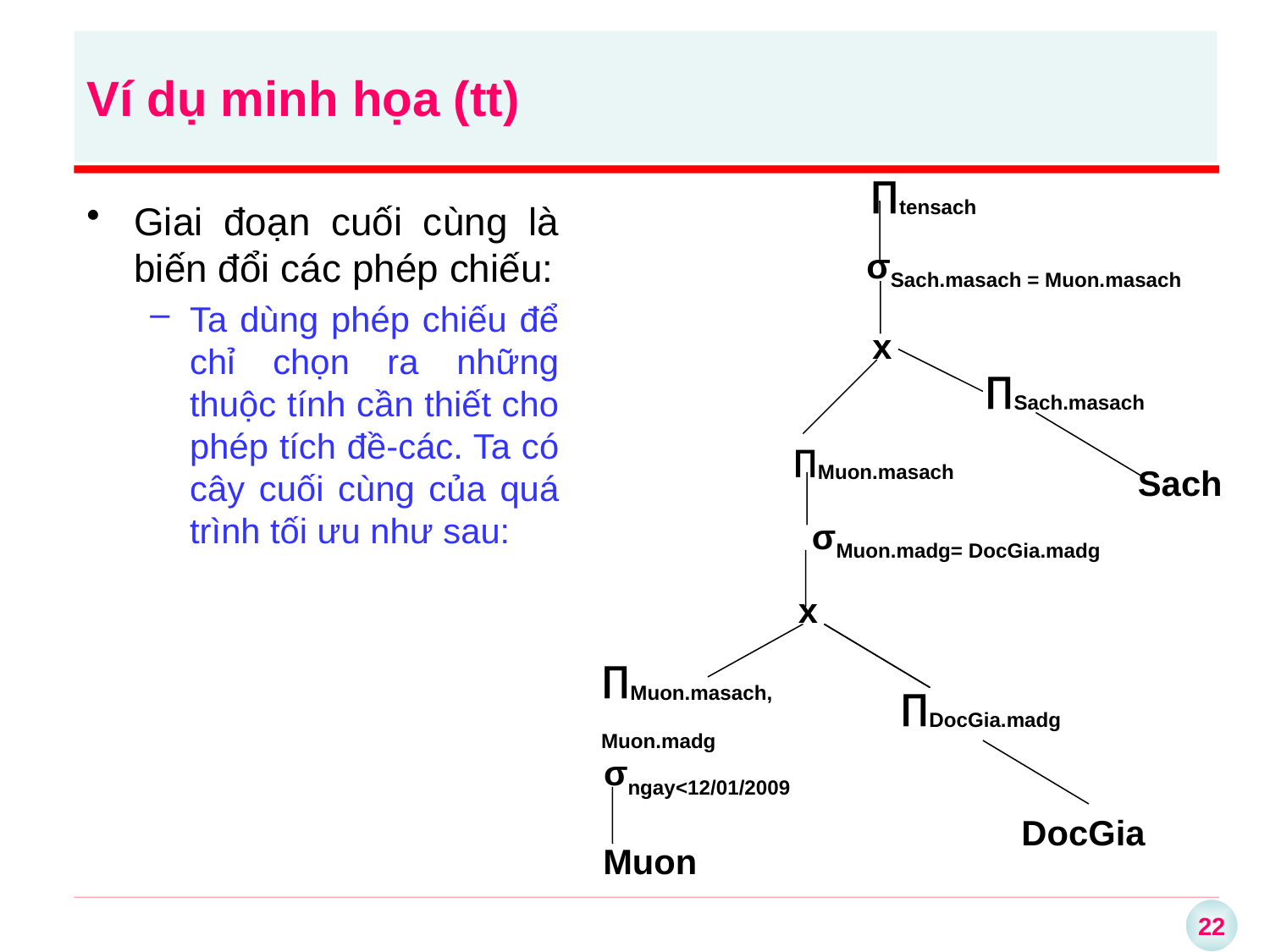

# Ví dụ minh họa (tt)
∏tensach

σSach.masach = Muon.masach

x

∏Sach.masach

∏Muon.masach

σMuon.madg= DocGia.madg

x

∏Muon.masach, Muon.madg
∏DocGia.madg

σngay<12/01/2009

DocGia
Muon
Sach

Giai đoạn cuối cùng là biến đổi các phép chiếu:
Ta dùng phép chiếu để chỉ chọn ra những thuộc tính cần thiết cho phép tích đề-các. Ta có cây cuối cùng của quá trình tối ưu như sau: